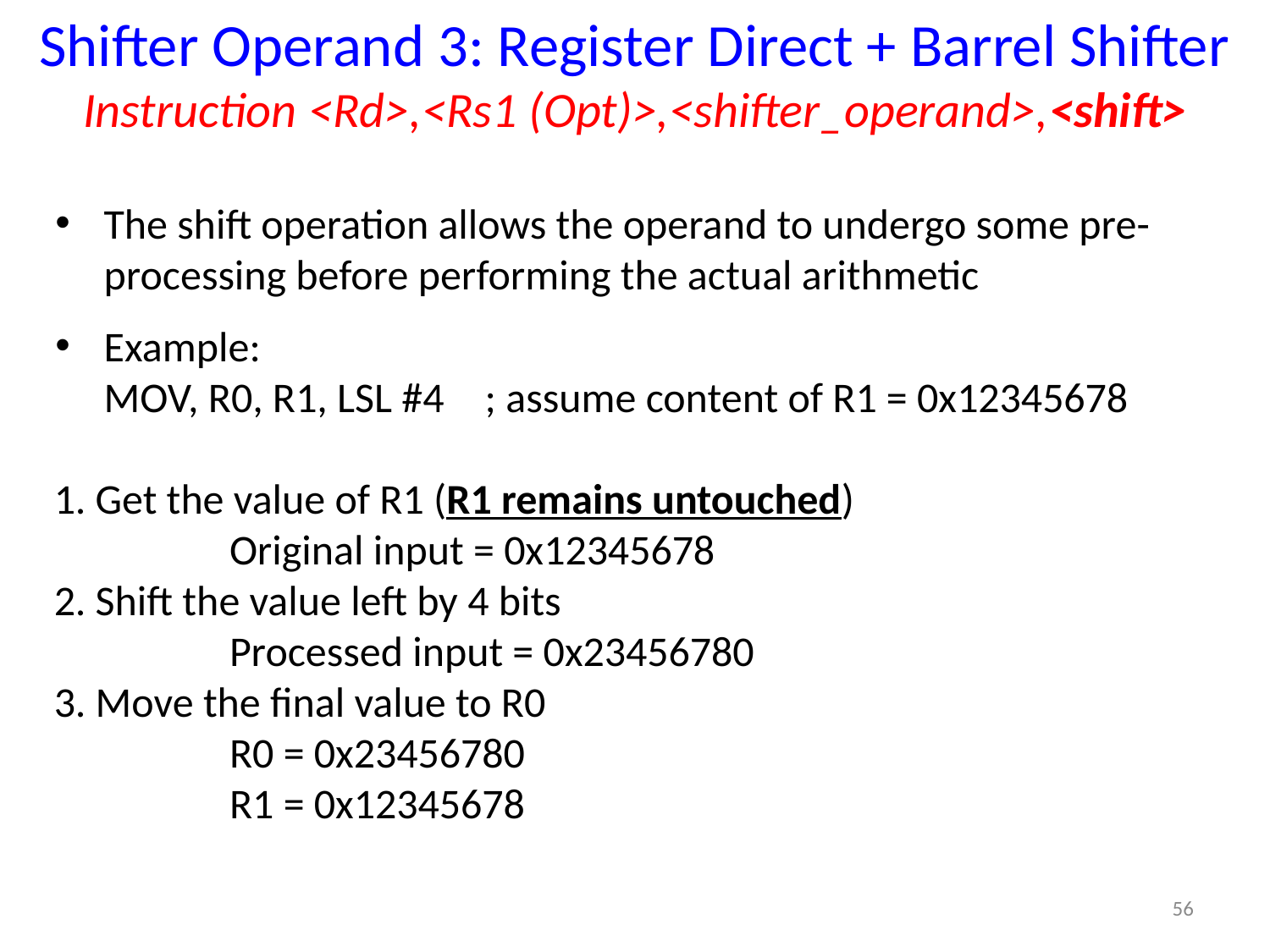

Shifter Operand 3: Register Direct + Barrel Shifter
Instruction <Rd>,<Rs1 (Opt)>,<shifter_operand>,<shift>

The shift operation allows the operand to undergo some pre-processing before performing the actual arithmetic
Example:
	MOV, R0, R1, LSL #4 	; assume content of R1 = 0x12345678

1. Get the value of R1 (R1 remains untouched)
		Original input = 0x12345678
2. Shift the value left by 4 bits
		Processed input = 0x23456780
3. Move the final value to R0
		R0 = 0x23456780
		R1 = 0x12345678

56